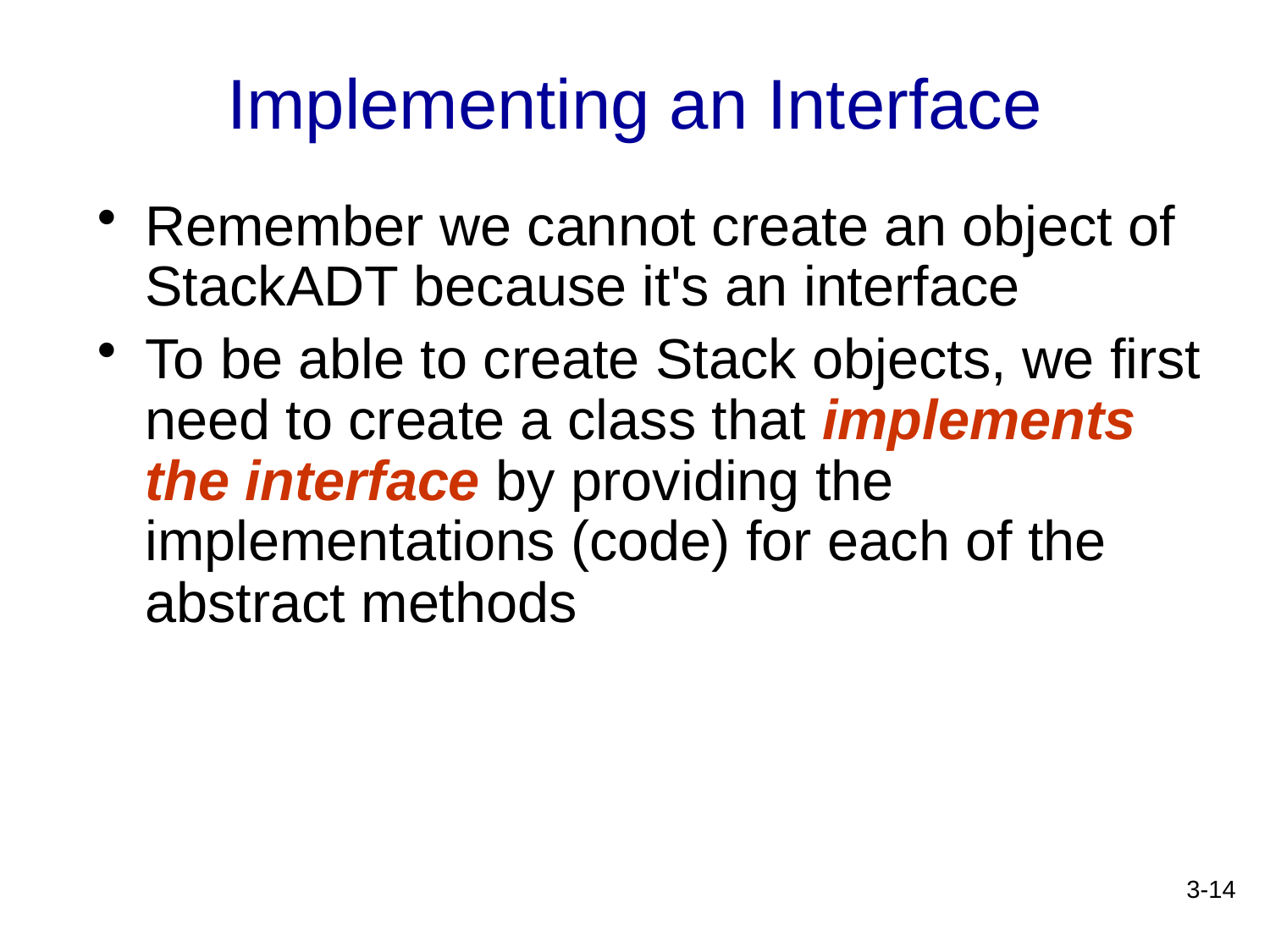

Implementing an Interface
Remember we cannot create an object of StackADT because it's an interface
To be able to create Stack objects, we first need to create a class that implements the interface by providing the implementations (code) for each of the abstract methods
3-14